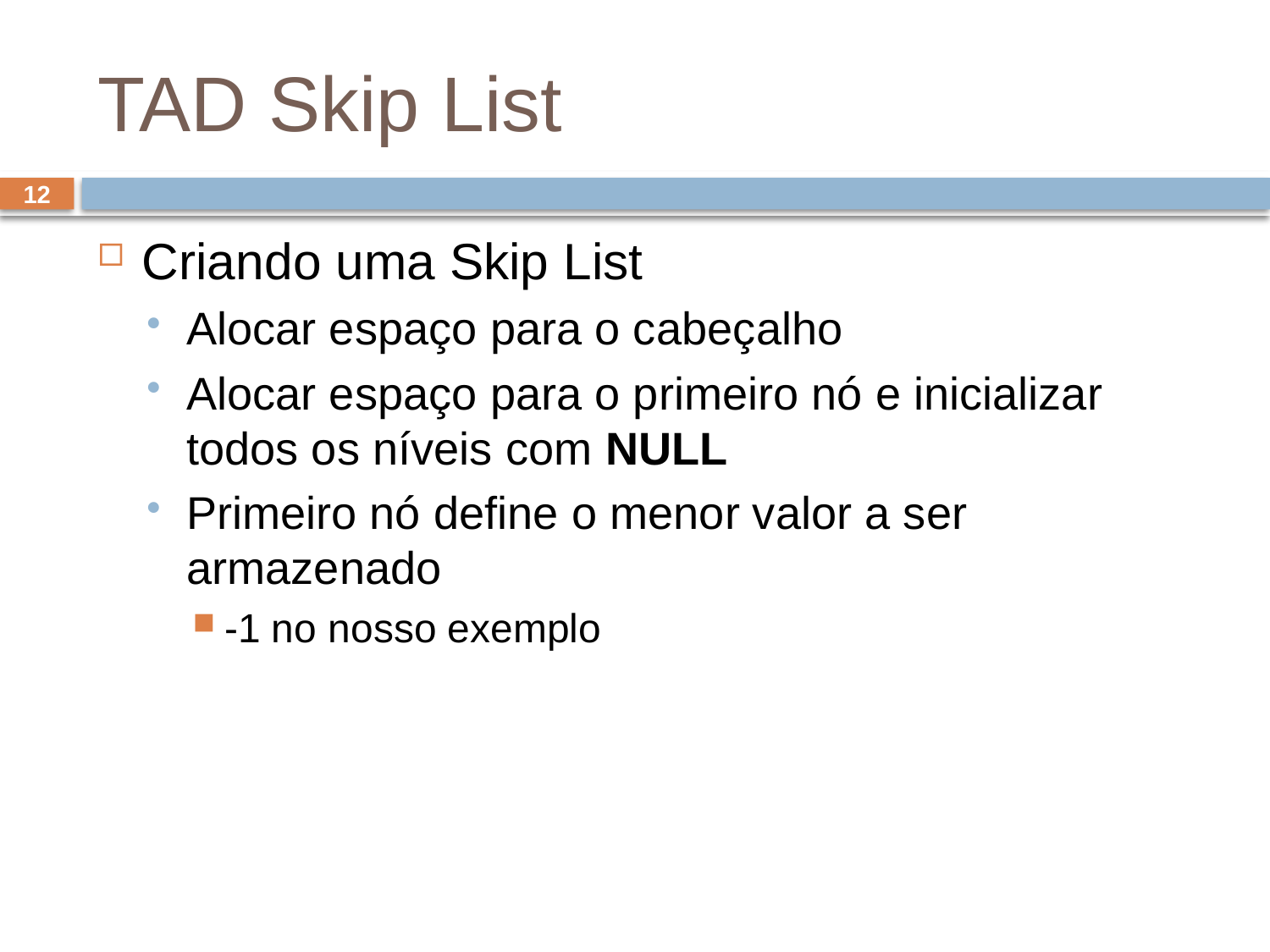

# TAD Skip List
12
Criando uma Skip List
Alocar espaço para o cabeçalho
Alocar espaço para o primeiro nó e inicializar todos os níveis com NULL
Primeiro nó define o menor valor a ser armazenado
-1 no nosso exemplo